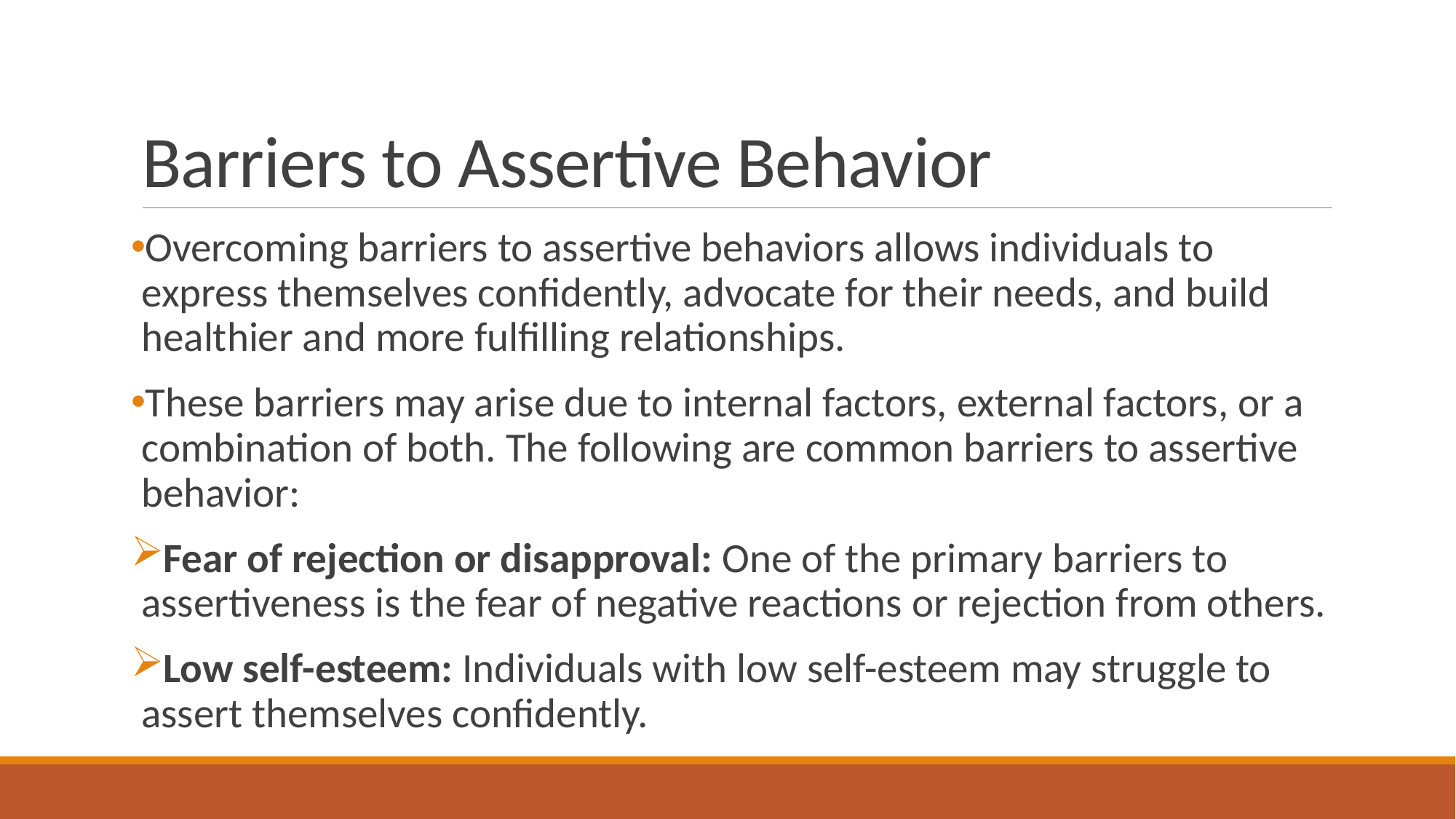

# Barriers to Assertive Behavior
Overcoming barriers to assertive behaviors allows individuals to express themselves confidently, advocate for their needs, and build healthier and more fulfilling relationships.
These barriers may arise due to internal factors, external factors, or a combination of both. The following are common barriers to assertive behavior:
Fear of rejection or disapproval: One of the primary barriers to assertiveness is the fear of negative reactions or rejection from others.
Low self-esteem: Individuals with low self-esteem may struggle to assert themselves confidently.